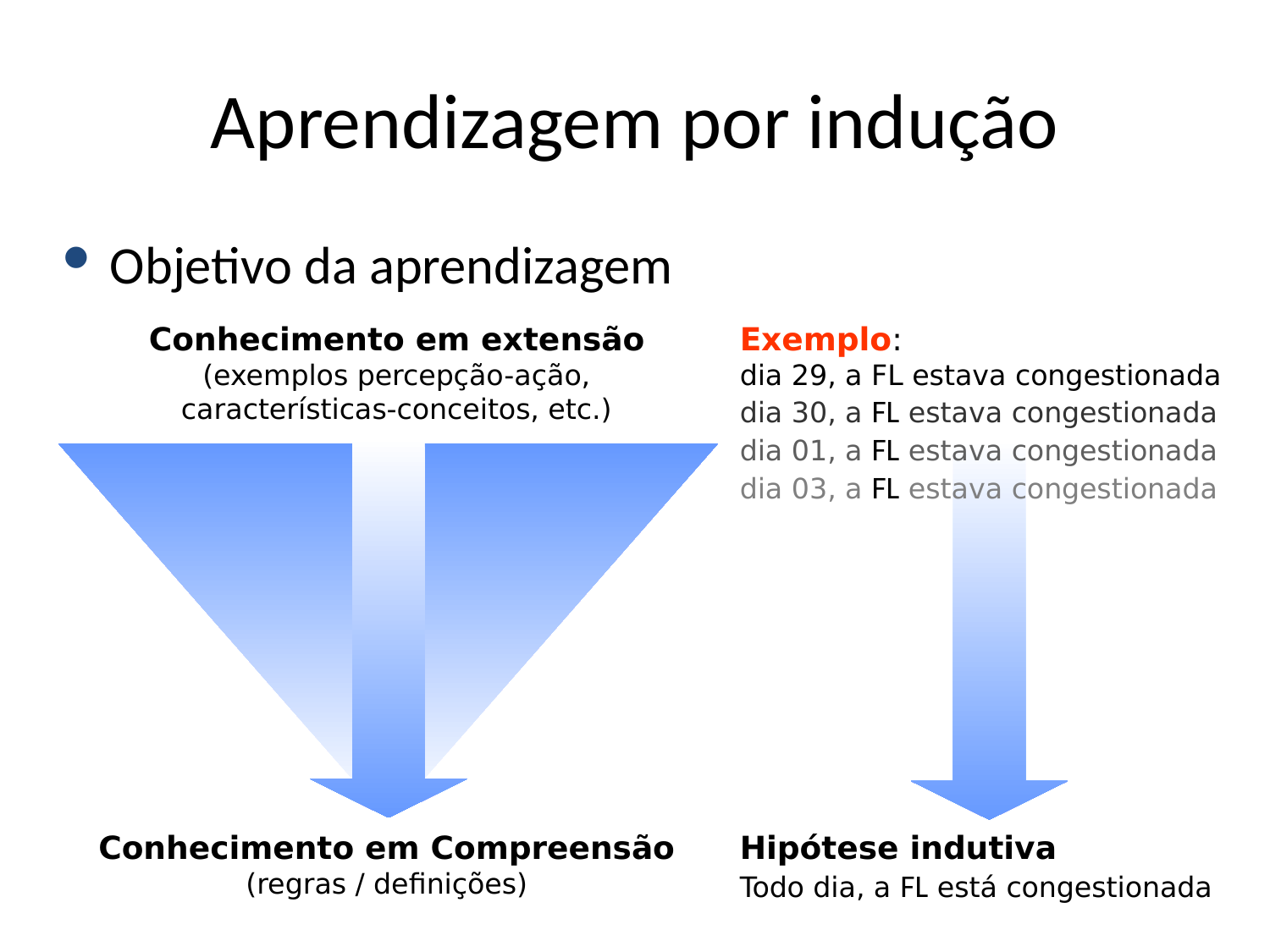

# Aprendizagem por indução
Objetivo da aprendizagem
Conhecimento em extensão
(exemplos percepção-ação, características-conceitos, etc.)
Exemplo:
dia 29, a FL estava congestionada
dia 30, a FL estava congestionada
dia 01, a FL estava congestionada
dia 03, a FL estava congestionada

Conhecimento em Compreensão
(regras / definições)
Hipótese indutiva
Todo dia, a FL está congestionada